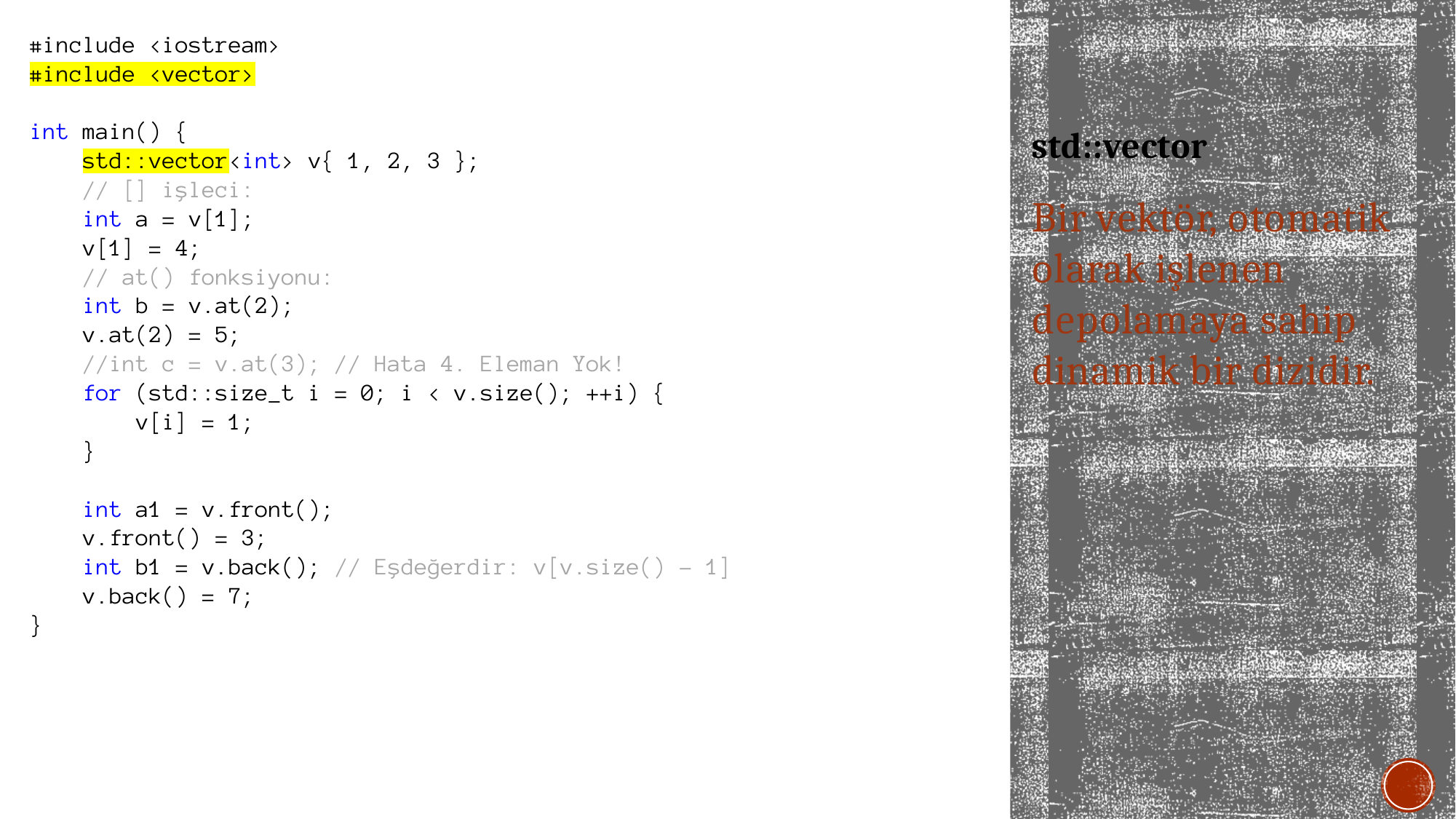

#include <iostream>
#include <vector>

int main() {
    std::vector<int> v{ 1, 2, 3 };
    // [] işleci:
    int a = v[1];
    v[1] = 4;
    // at() fonksiyonu:
    int b = v.at(2);
    v.at(2) = 5;
    //int c = v.at(3); // Hata 4. Eleman Yok!
    for (std::size_t i = 0; i < v.size(); ++i) {
        v[i] = 1;
    }

    int a1 = v.front();
    v.front() = 3;
    int b1 = v.back(); // Eşdeğerdir: v[v.size() - 1]
    v.back() = 7;
}
# std::vector
Bir vektör, otomatik olarak işlenen depolamaya sahip dinamik bir dizidir.